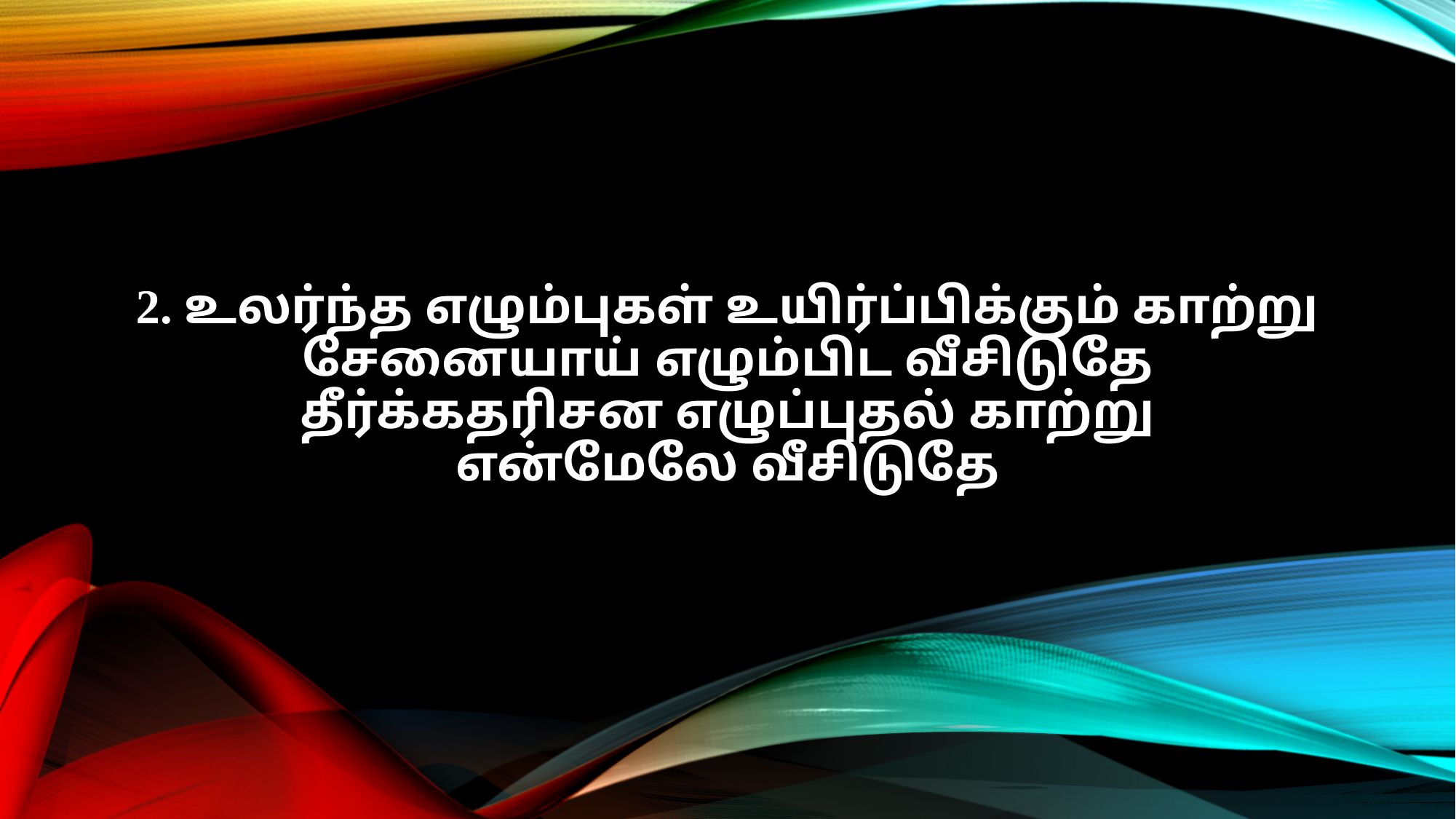

2. உலர்ந்த எழும்புகள் உயிர்ப்பிக்கும் காற்று
சேனையாய் எழும்பிட வீசிடுதே
தீர்க்கதரிசன எழுப்புதல் காற்று
என்மேலே வீசிடுதே